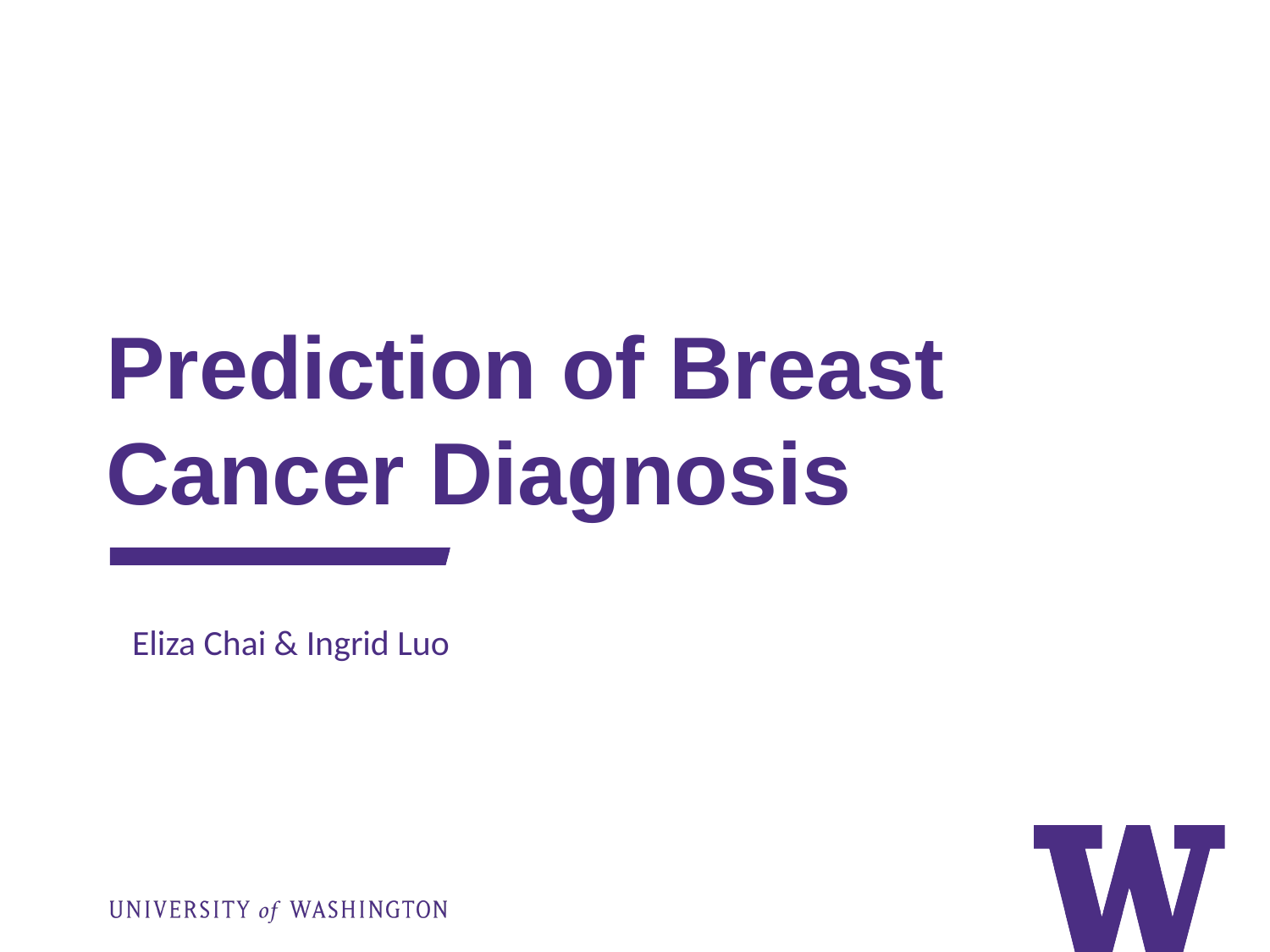

# Prediction of Breast Cancer Diagnosis
Eliza Chai & Ingrid Luo